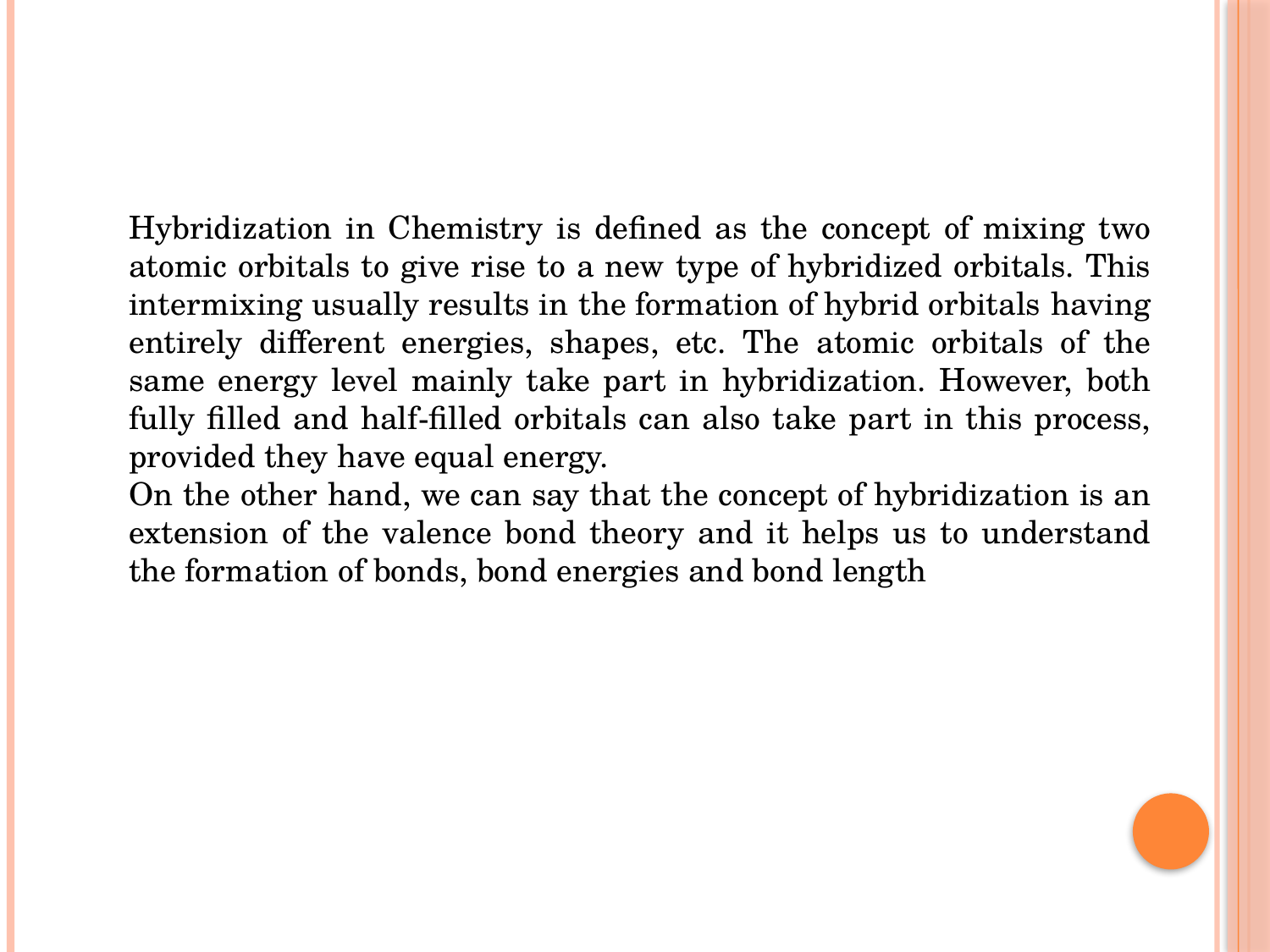

Hybridization in Chemistry is defined as the concept of mixing two atomic orbitals to give rise to a new type of hybridized orbitals. This intermixing usually results in the formation of hybrid orbitals having entirely different energies, shapes, etc. The atomic orbitals of the same energy level mainly take part in hybridization. However, both fully filled and half-filled orbitals can also take part in this process, provided they have equal energy.
On the other hand, we can say that the concept of hybridization is an extension of the valence bond theory and it helps us to understand the formation of bonds, bond energies and bond length